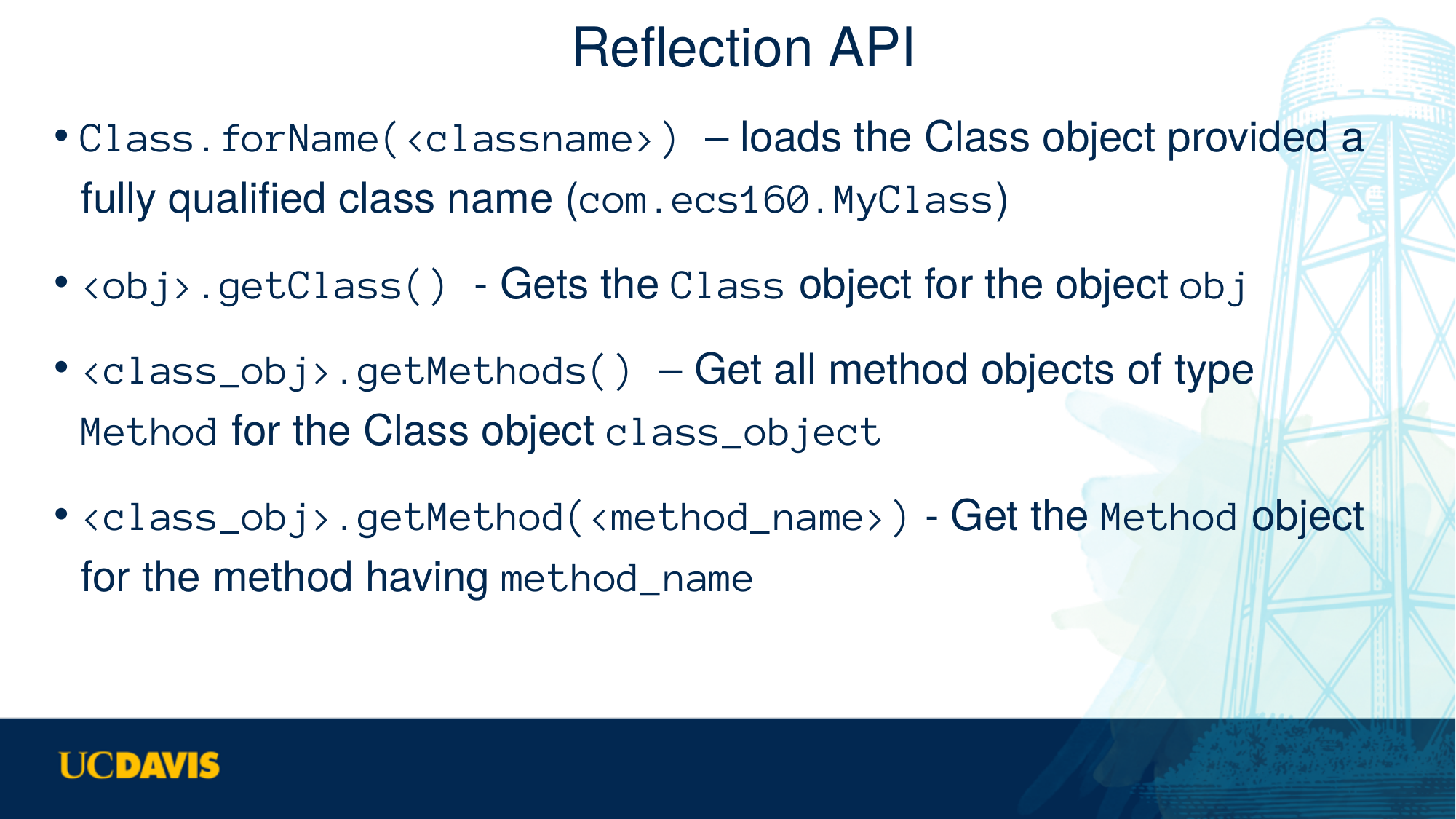

# Reflection API
Class.forName(<classname>) – loads the Class object provided a fully qualified class name (com.ecs160.MyClass)
<obj>.getClass() - Gets the Class object for the object obj
<class_obj>.getMethods() – Get all method objects of type Method for the Class object class_object
<class_obj>.getMethod(<method_name>) - Get the Method object for the method having method_name